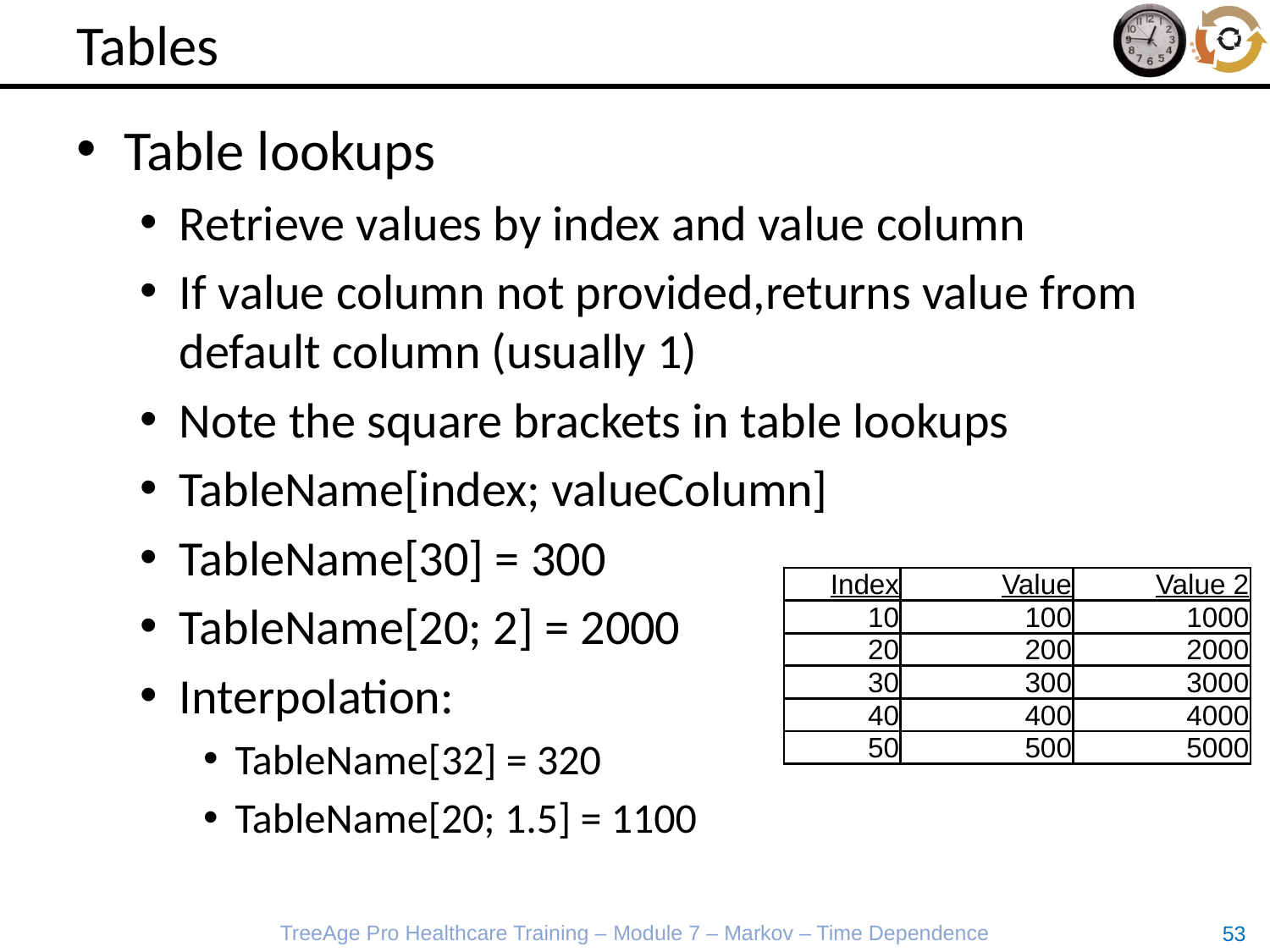

# Tables
Table lookups
Retrieve values by index and value column
If value column not provided,returns value from default column (usually 1)
Note the square brackets in table lookups
TableName[index; valueColumn]
TableName[30] = 300
TableName[20; 2] = 2000
Interpolation:
TableName[32] = 320
TableName[20; 1.5] = 1100
| Index | Value | Value 2 |
| --- | --- | --- |
| 10 | 100 | 1000 |
| 20 | 200 | 2000 |
| 30 | 300 | 3000 |
| 40 | 400 | 4000 |
| 50 | 500 | 5000 |
TreeAge Pro Healthcare Training – Module 7 – Markov – Time Dependence